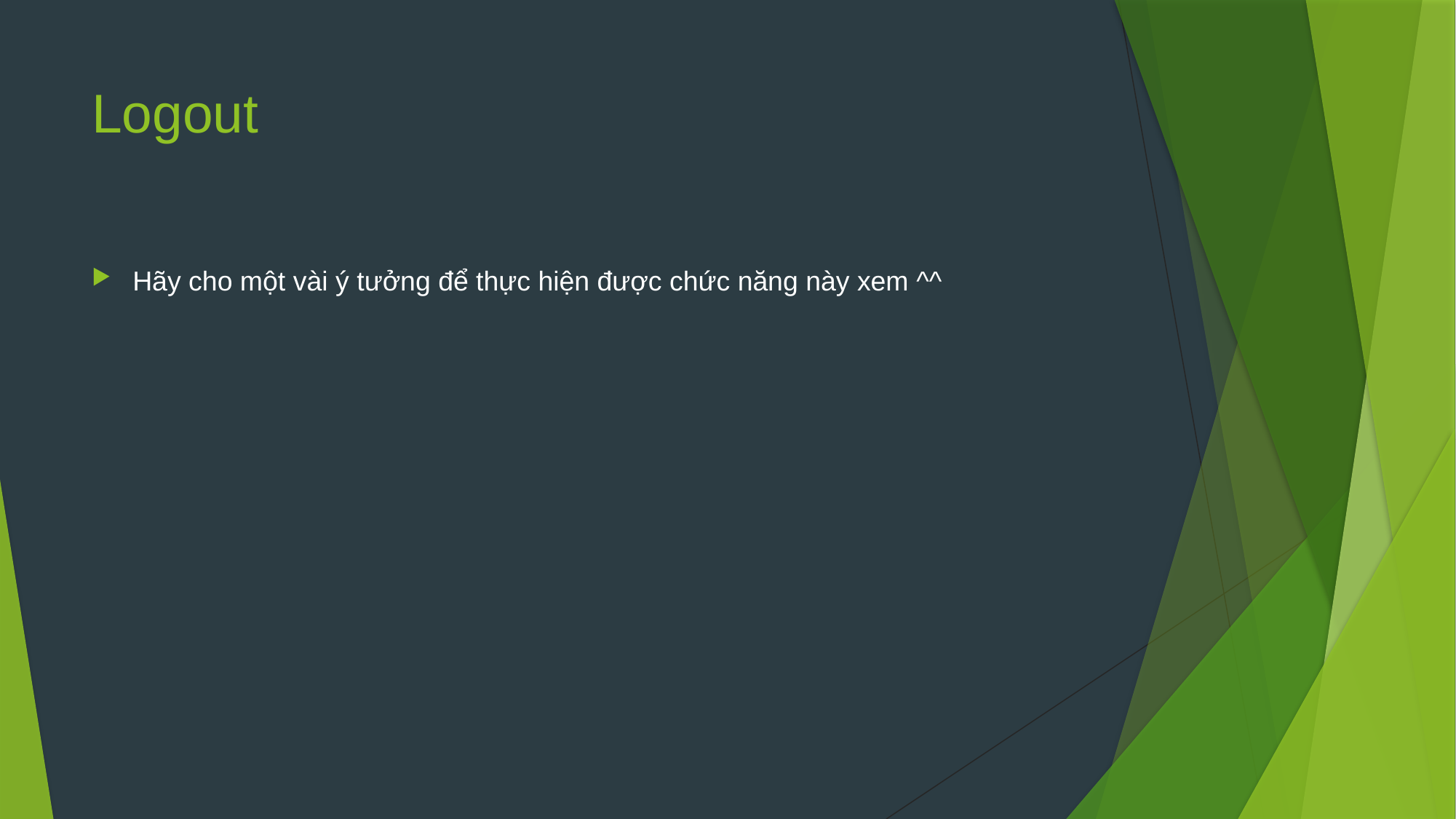

# Logout
Hãy cho một vài ý tưởng để thực hiện được chức năng này xem ^^